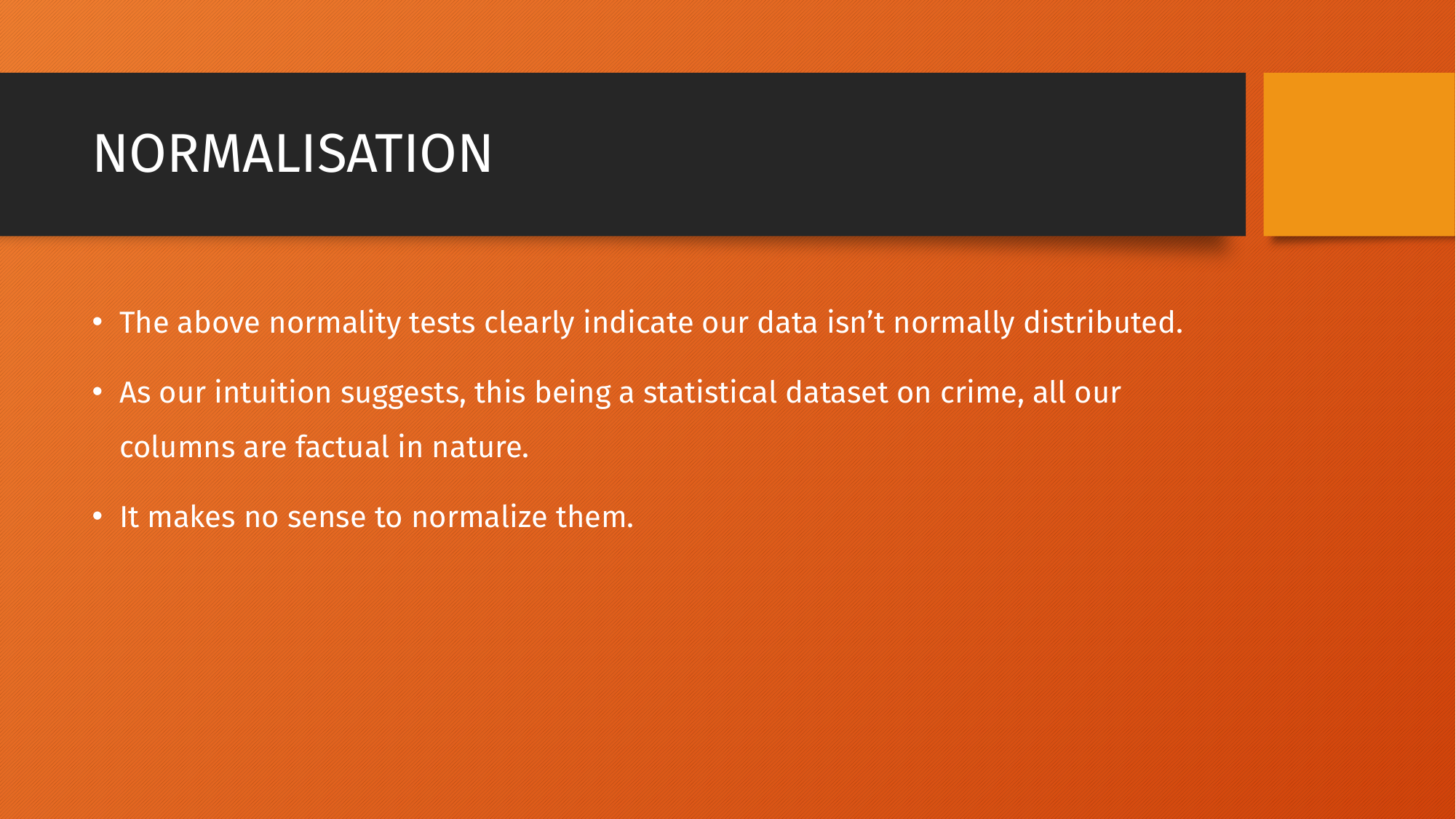

# NORMALISATION
The above normality tests clearly indicate our data isn’t normally distributed.
As our intuition suggests, this being a statistical dataset on crime, all our columns are factual in nature.
It makes no sense to normalize them.